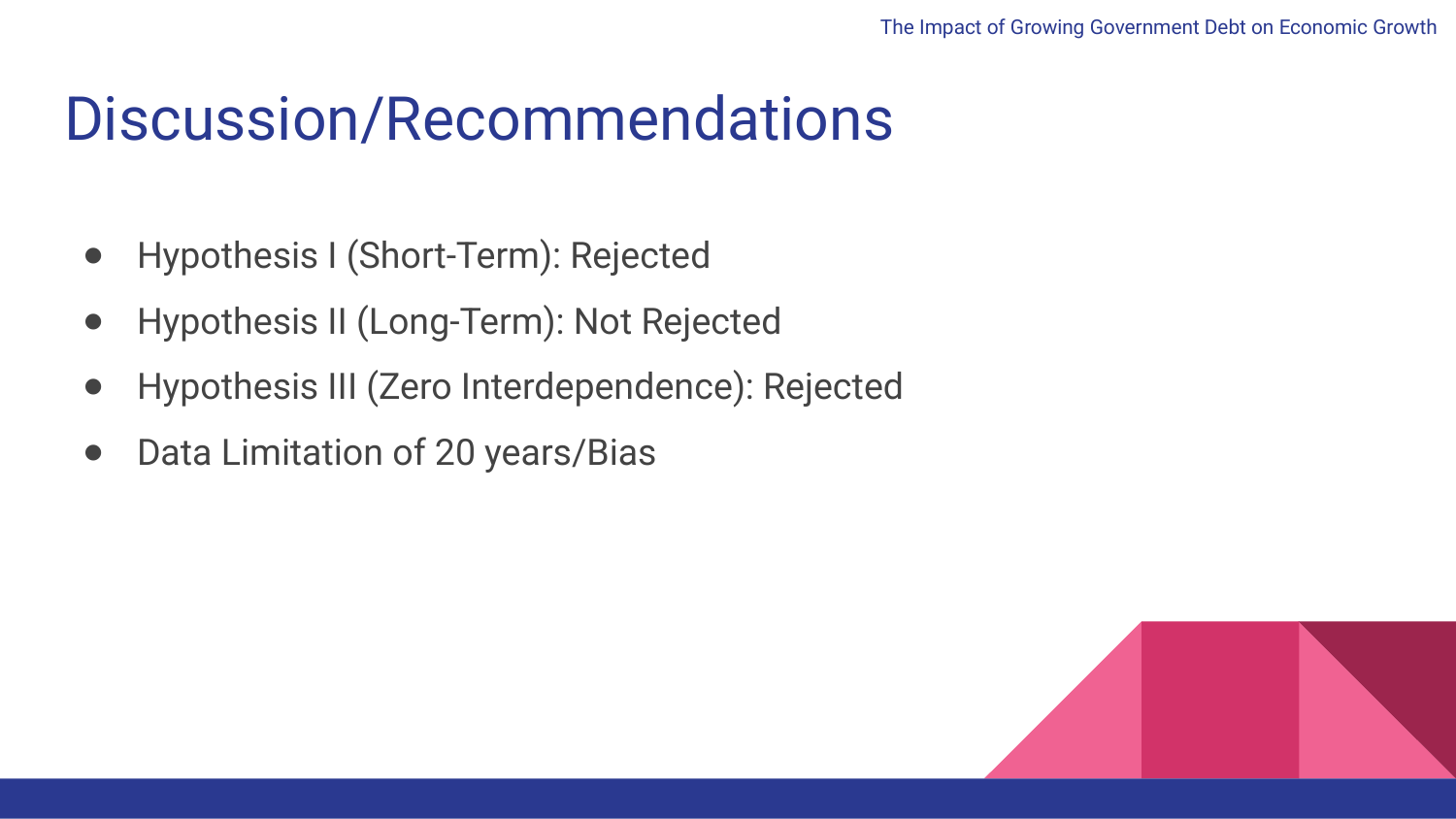

The Impact of Growing Government Debt on Economic Growth
# Discussion/Recommendations
Hypothesis I (Short-Term): Rejected
Hypothesis II (Long-Term): Not Rejected
Hypothesis III (Zero Interdependence): Rejected
Data Limitation of 20 years/Bias